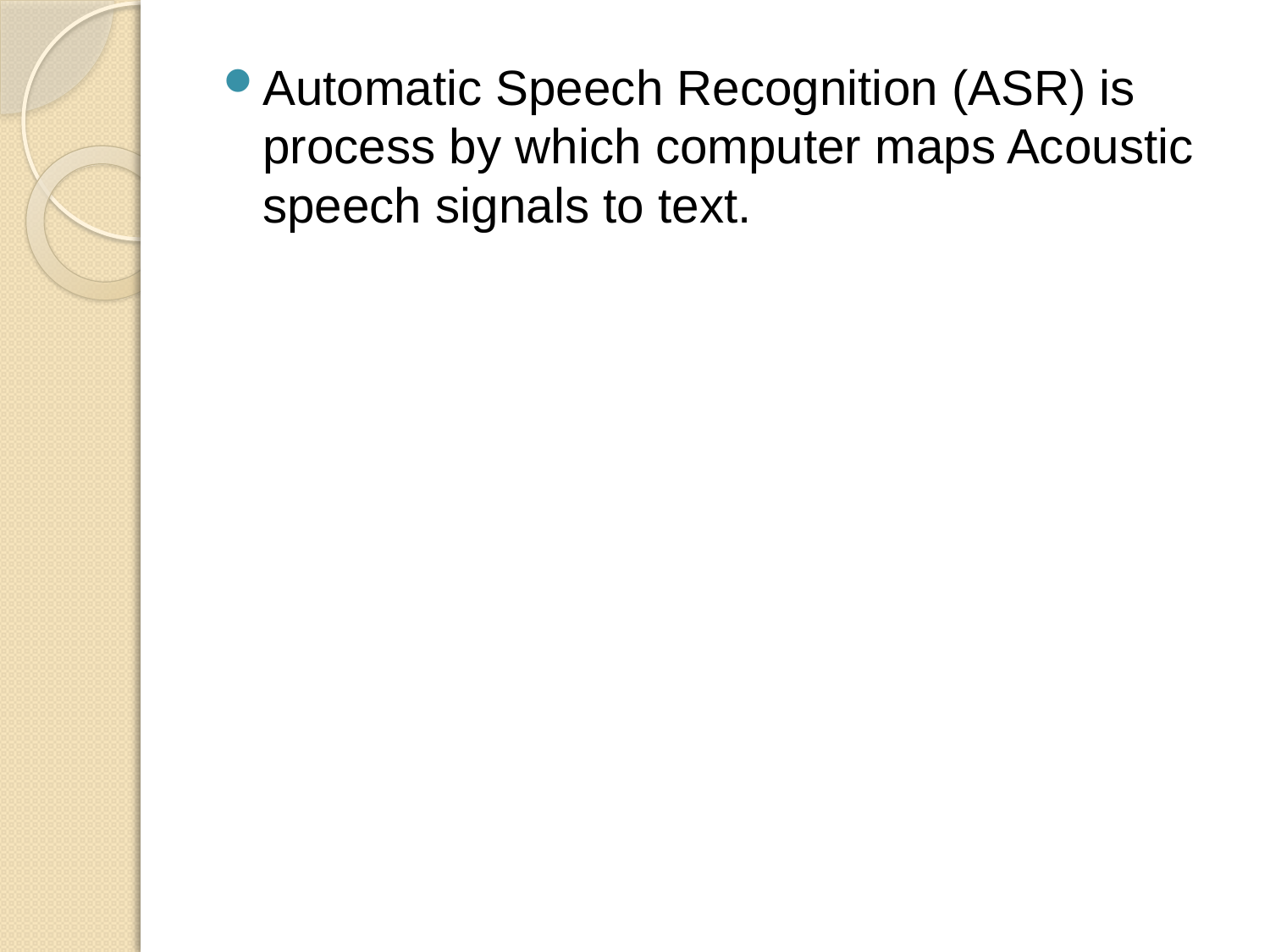

Automatic Speech Recognition (ASR) is process by which computer maps Acoustic speech signals to text.